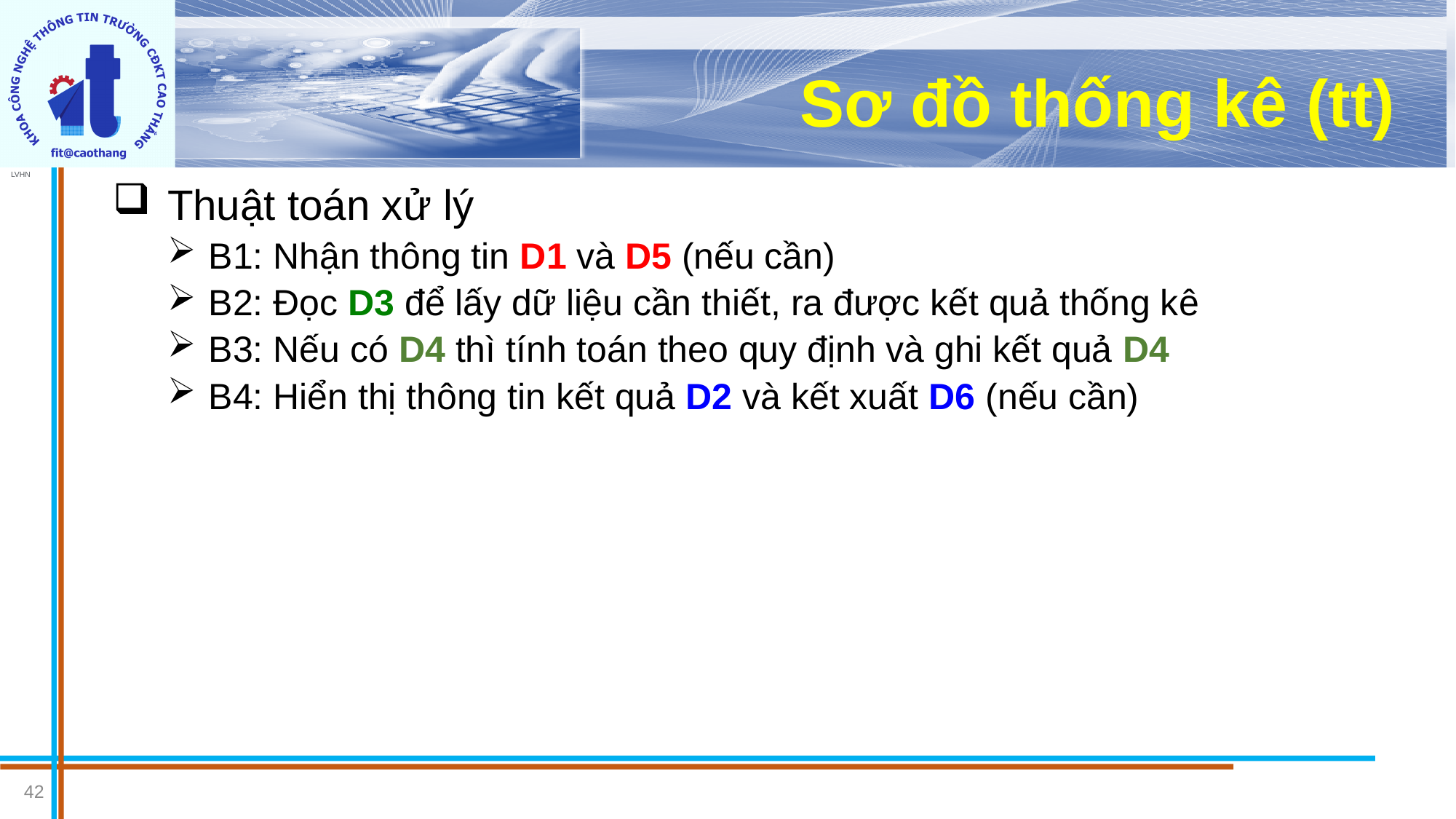

# Sơ đồ thống kê (tt)
Thuật toán xử lý
B1: Nhận thông tin D1 và D5 (nếu cần)
B2: Đọc D3 để lấy dữ liệu cần thiết, ra được kết quả thống kê
B3: Nếu có D4 thì tính toán theo quy định và ghi kết quả D4
B4: Hiển thị thông tin kết quả D2 và kết xuất D6 (nếu cần)

42